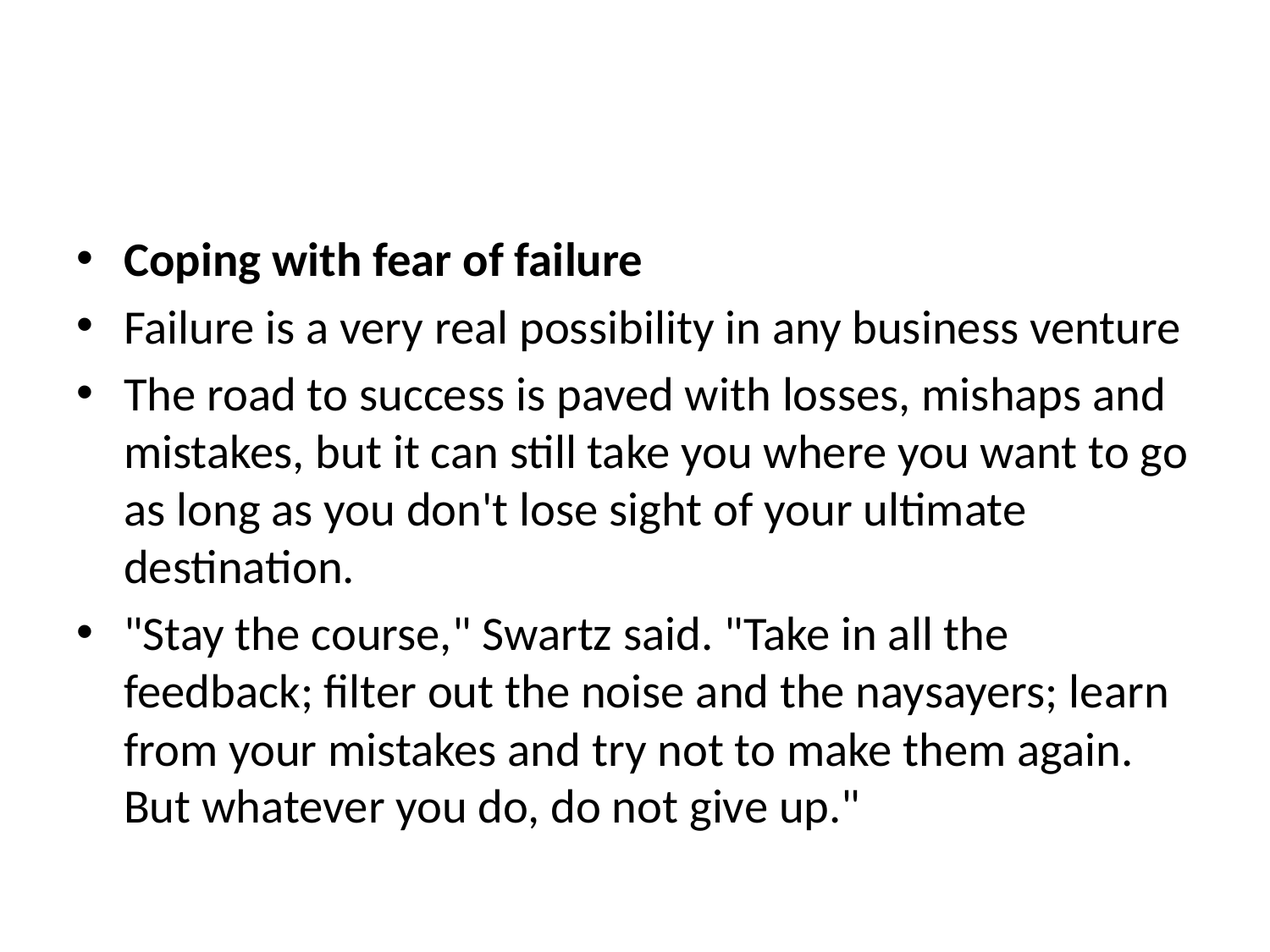

#
Coping with fear of failure
Failure is a very real possibility in any business venture
The road to success is paved with losses, mishaps and mistakes, but it can still take you where you want to go as long as you don't lose sight of your ultimate destination.
"Stay the course," Swartz said. "Take in all the feedback; filter out the noise and the naysayers; learn from your mistakes and try not to make them again. But whatever you do, do not give up."